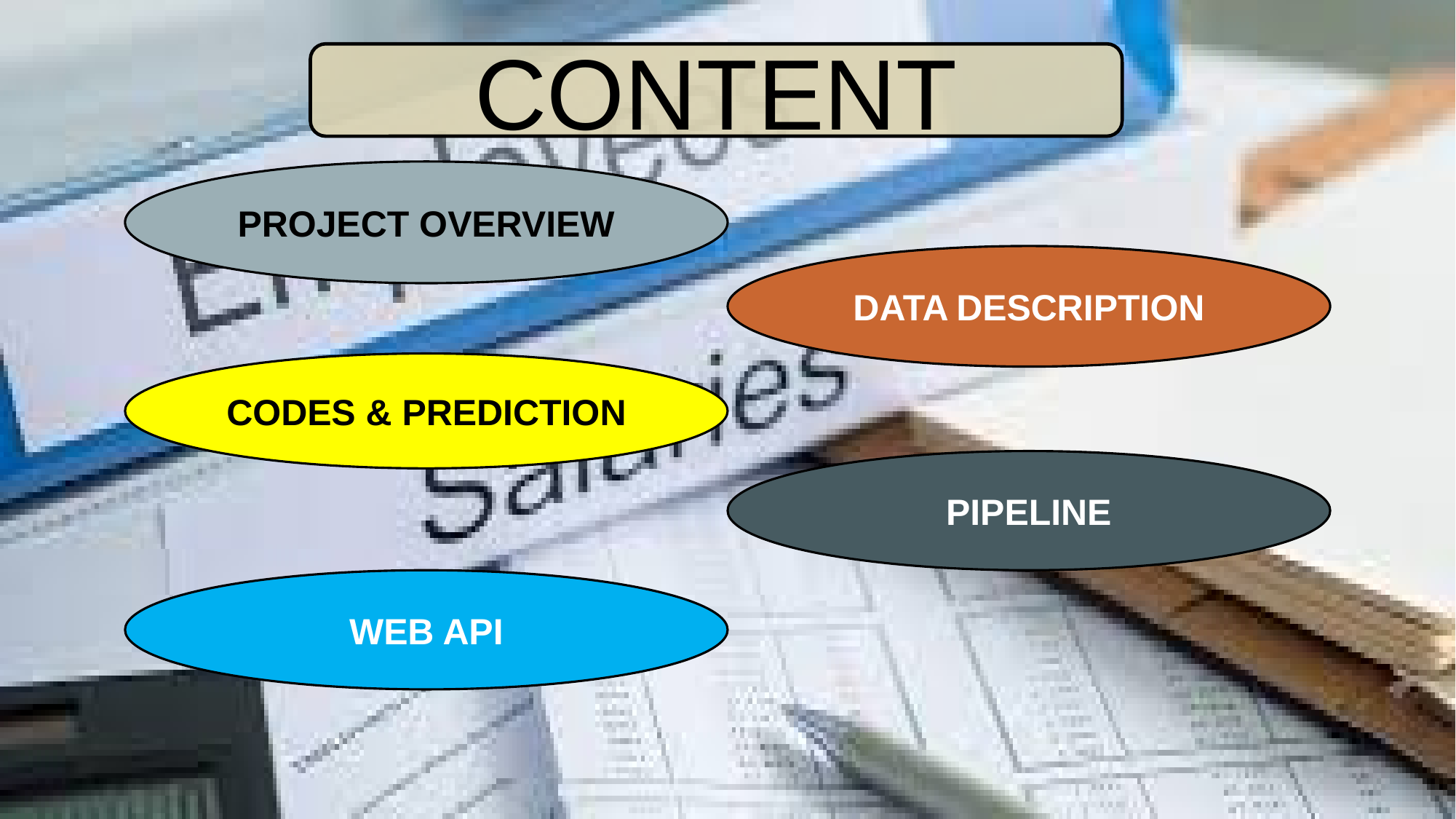

CONTENT
PROJECT OVERVIEW
DATA DESCRIPTION
CODES & PREDICTION
PIPELINE
WEB API